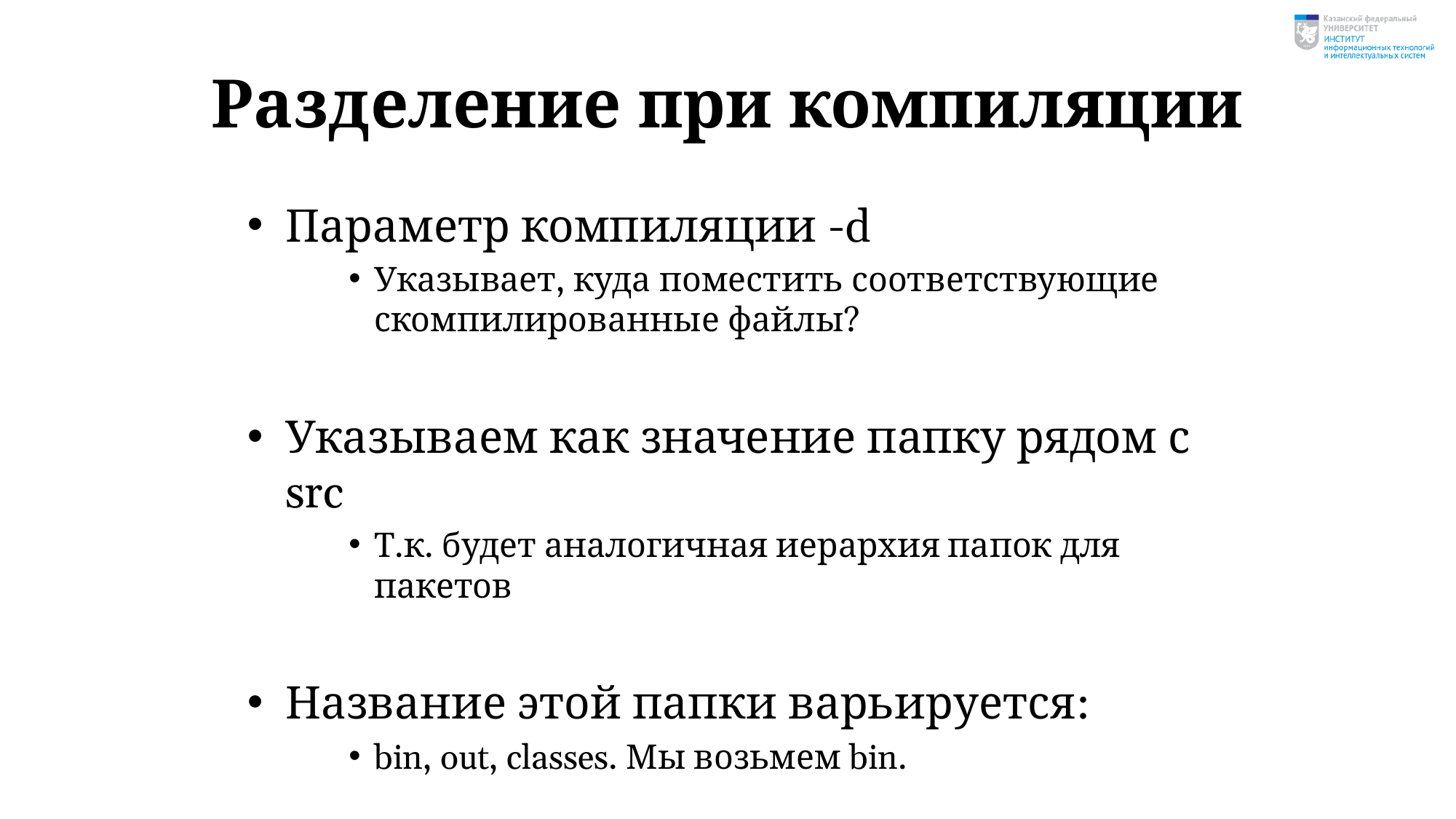

# Разделение при компиляции
Параметр компиляции -d
Указывает, куда поместить соответствующие скомпилированные файлы?

Указываем как значение папку рядом с src
Т.к. будет аналогичная иерархия папок для пакетов

Название этой папки варьируется:
bin, out, classes. Мы возьмем bin.